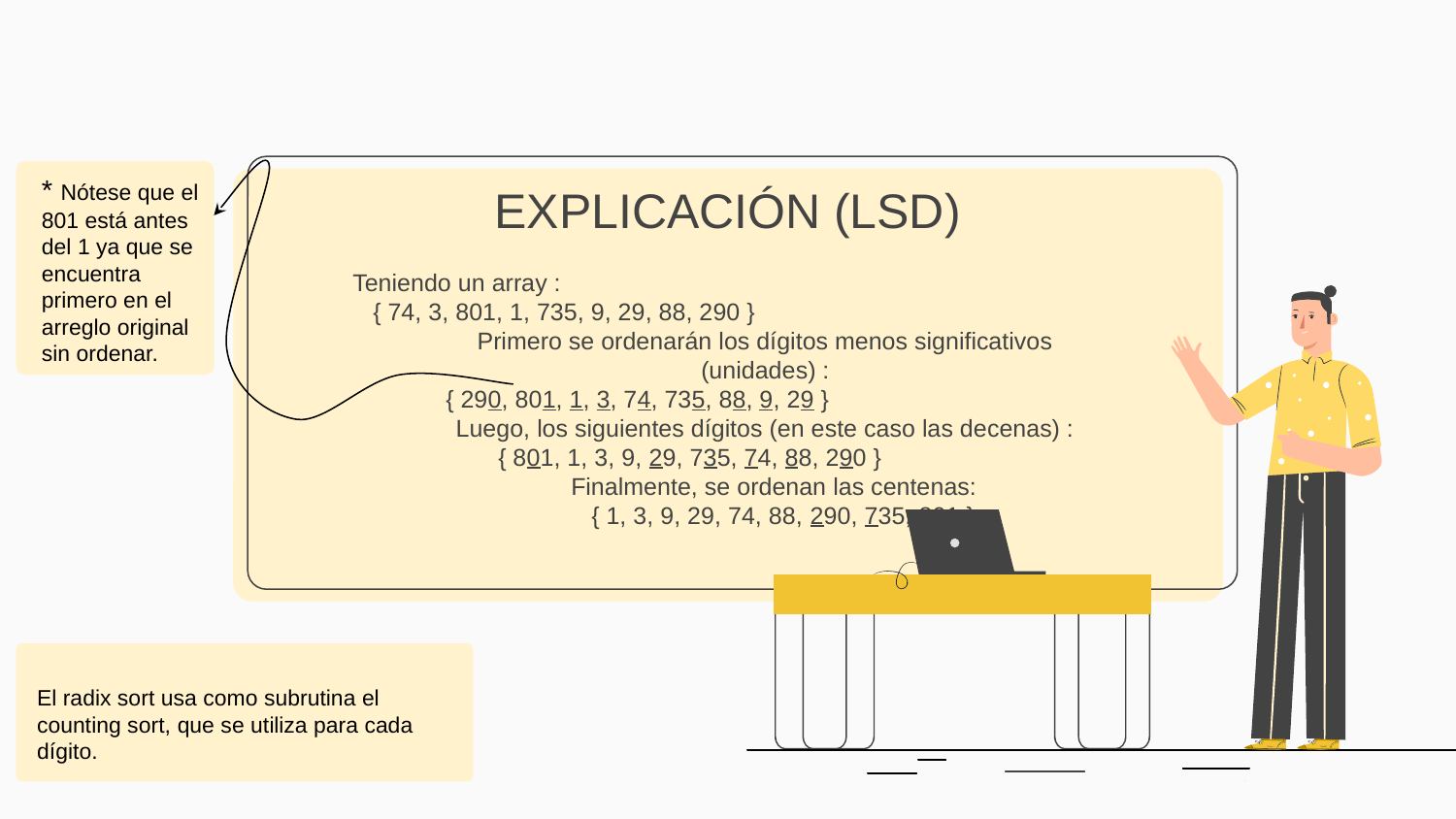

* Nótese que el 801 está antes del 1 ya que se encuentra primero en el arreglo original sin ordenar.

# EXPLICACIÓN (LSD)
Teniendo un array :
   { 74, 3, 801, 1, 735, 9, 29, 88, 290 }
Primero se ordenarán los dígitos menos significativos (unidades) :
   { 290, 801, 1, 3, 74, 735, 88, 9, 29 }
Luego, los siguientes dígitos (en este caso las decenas) :
{ 801, 1, 3, 9, 29, 735, 74, 88, 290 }
Finalmente, se ordenan las centenas:
	   { 1, 3, 9, 29, 74, 88, 290, 735, 801 }

El radix sort usa como subrutina el counting sort, que se utiliza para cada dígito.